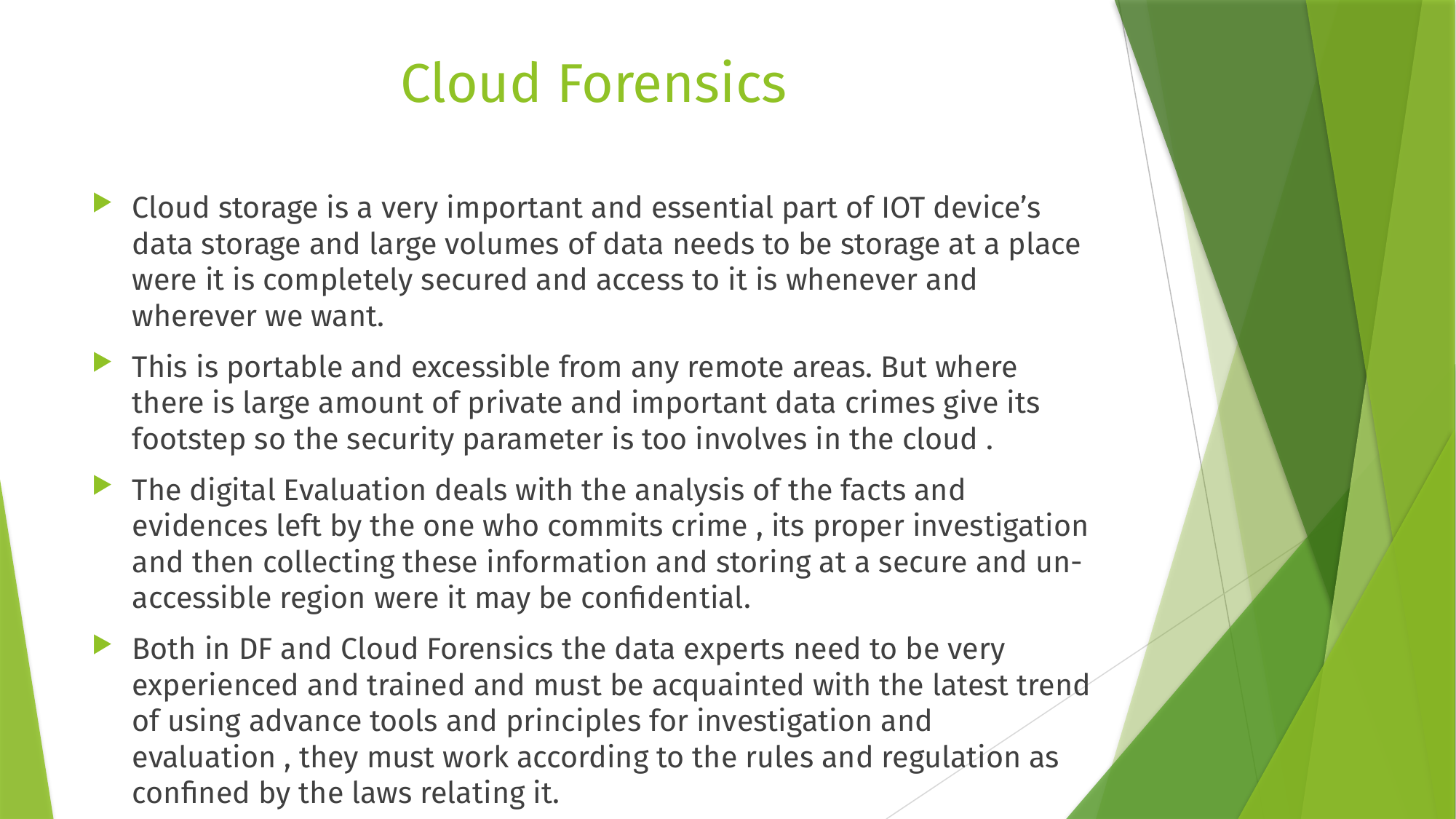

# Cloud Forensics
Cloud storage is a very important and essential part of IOT device’s data storage and large volumes of data needs to be storage at a place were it is completely secured and access to it is whenever and wherever we want.
This is portable and excessible from any remote areas. But where there is large amount of private and important data crimes give its footstep so the security parameter is too involves in the cloud .
The digital Evaluation deals with the analysis of the facts and evidences left by the one who commits crime , its proper investigation and then collecting these information and storing at a secure and un-accessible region were it may be confidential.
Both in DF and Cloud Forensics the data experts need to be very experienced and trained and must be acquainted with the latest trend of using advance tools and principles for investigation and evaluation , they must work according to the rules and regulation as confined by the laws relating it.